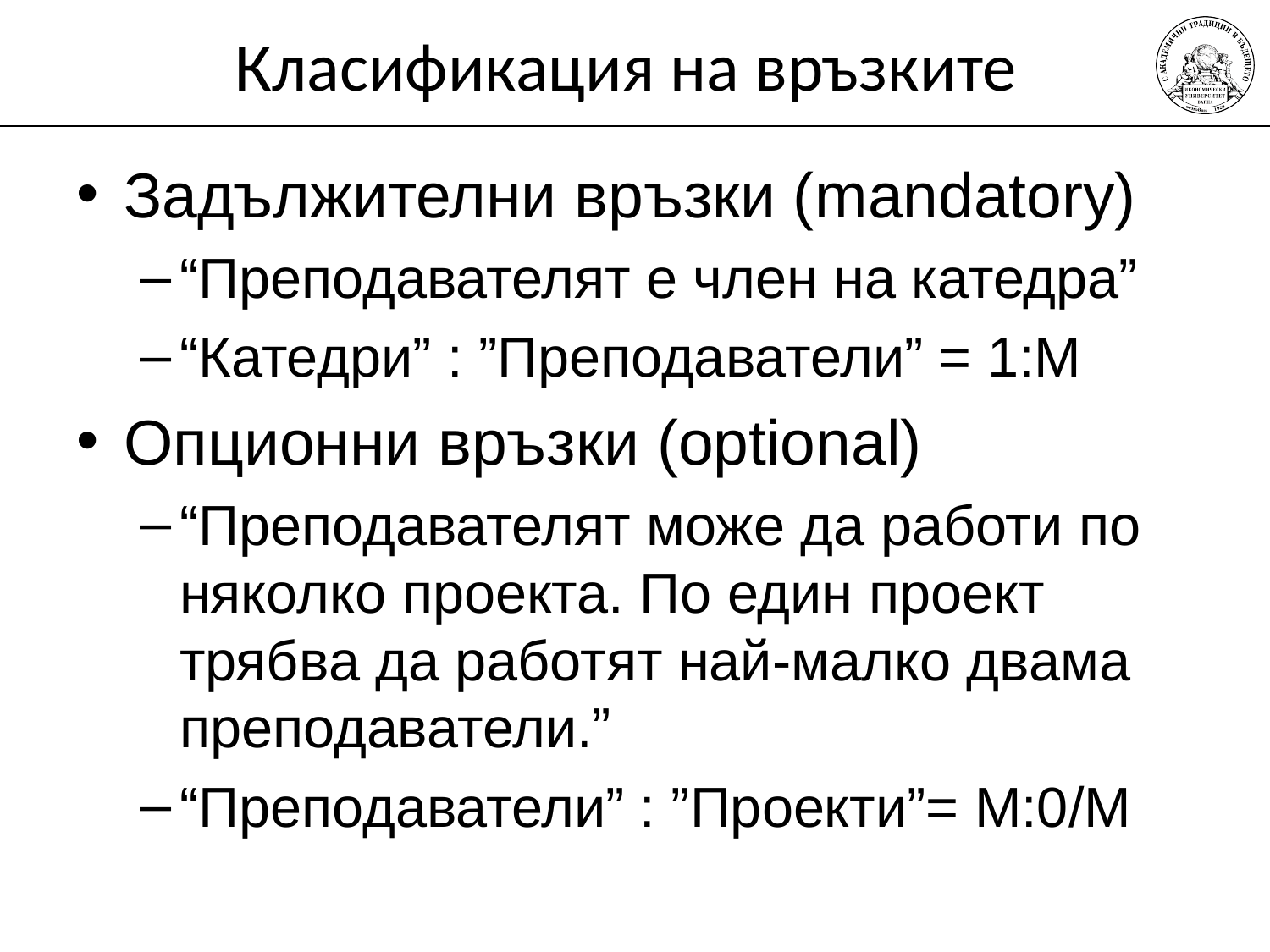

# Класификация на връзките
Задължителни връзки (mandatory)
“Преподавателят е член на катедра”
“Катедри” : ”Преподаватели” = 1:М
Опционни връзки (optional)
“Преподавателят може да работи по няколко проекта. По един проект трябва да работят най-малко двама преподаватели.”
“Преподаватели” : ”Проекти”= М:0/М